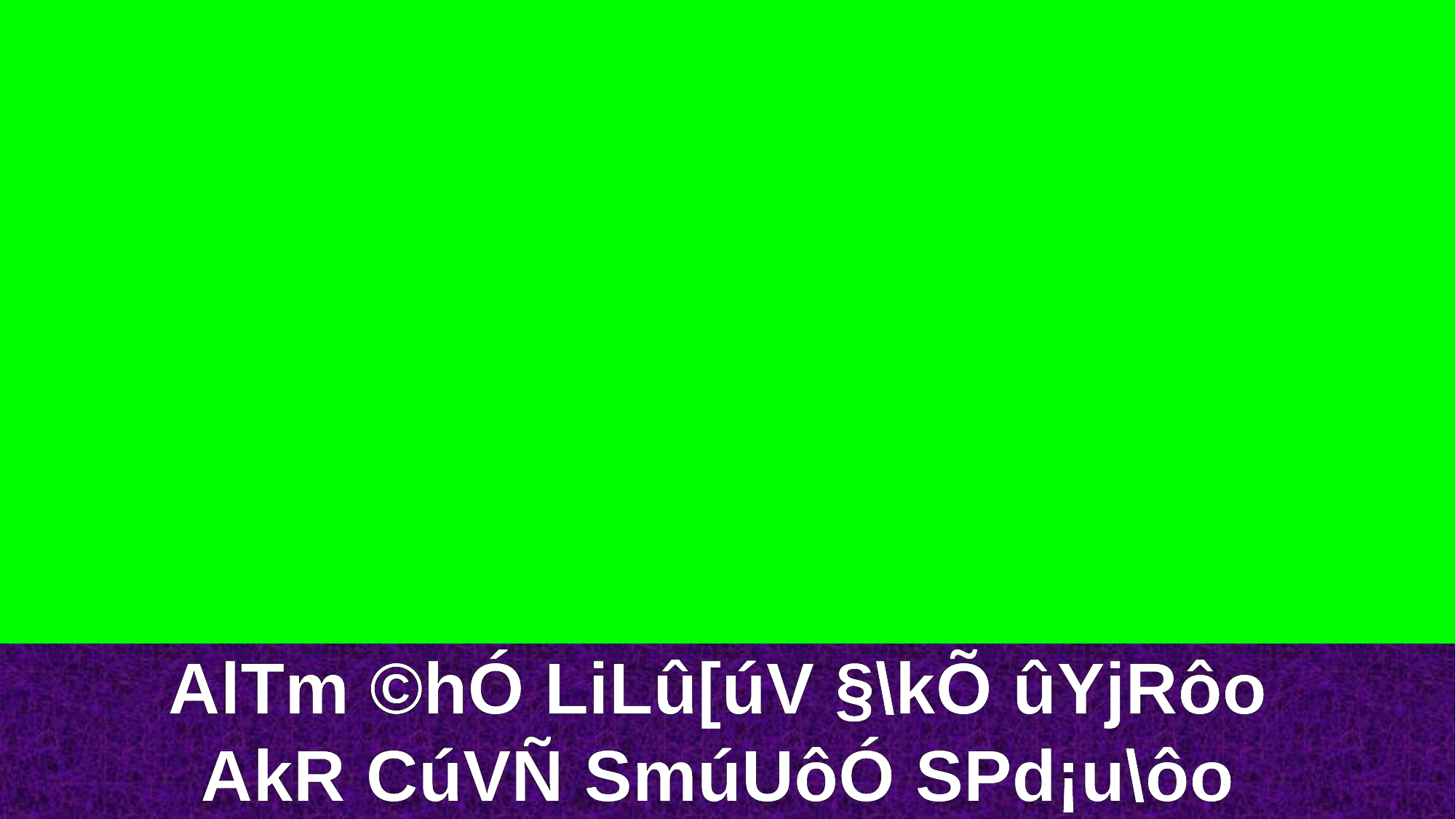

AlTm ©hÓ LiLû[úV §\kÕ ûYjRôo
AkR CúVÑ SmúUôÓ SPd¡u\ôo